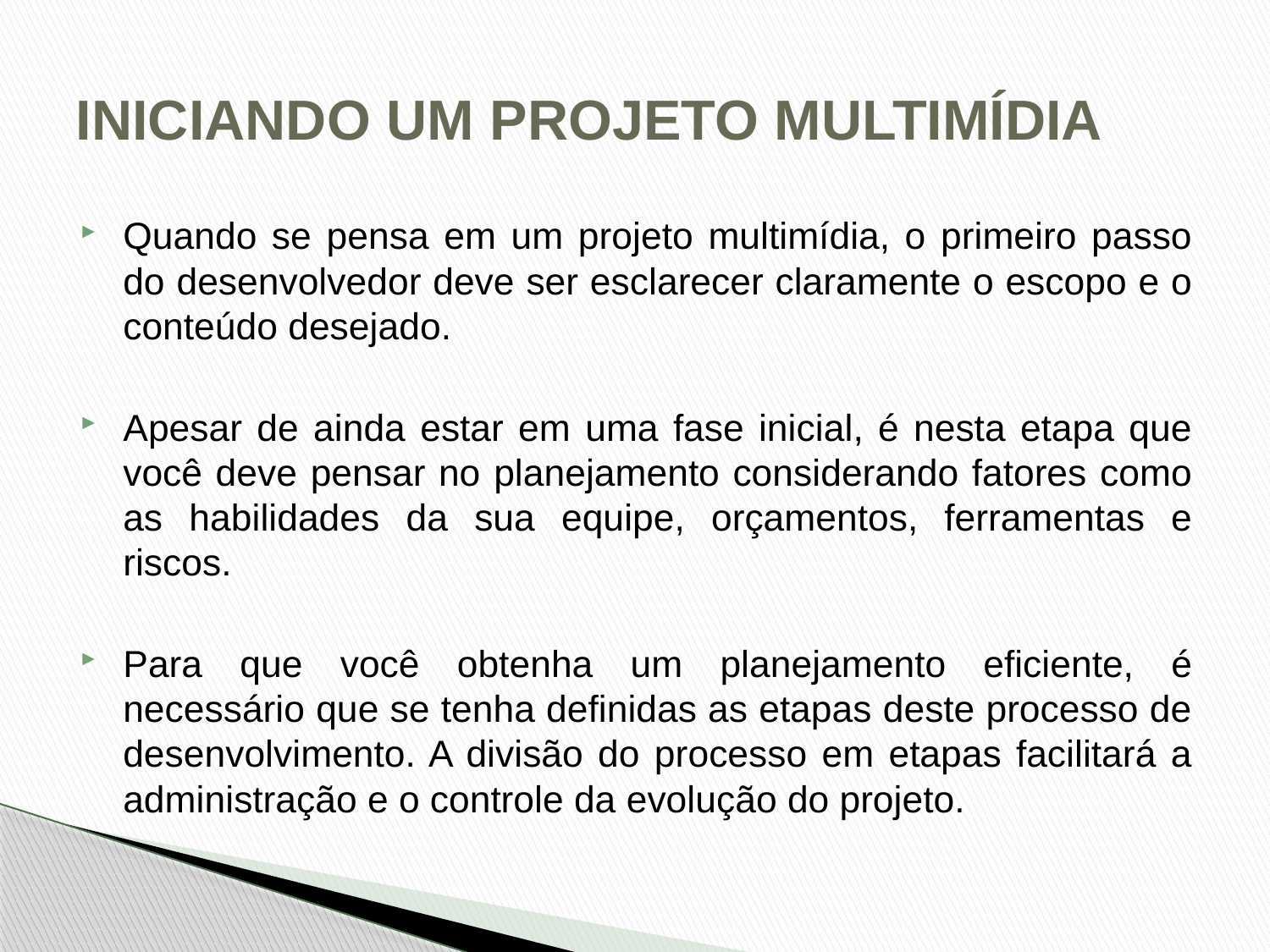

# INICIANDO UM PROJETO MULTIMÍDIA
Quando se pensa em um projeto multimídia, o primeiro passo do desenvolvedor deve ser esclarecer claramente o escopo e o conteúdo desejado.

Apesar de ainda estar em uma fase inicial, é nesta etapa que você deve pensar no planejamento considerando fatores como as habilidades da sua equipe, orçamentos, ferramentas e riscos.

Para que você obtenha um planejamento eficiente, é necessário que se tenha definidas as etapas deste processo de desenvolvimento. A divisão do processo em etapas facilitará a administração e o controle da evolução do projeto.